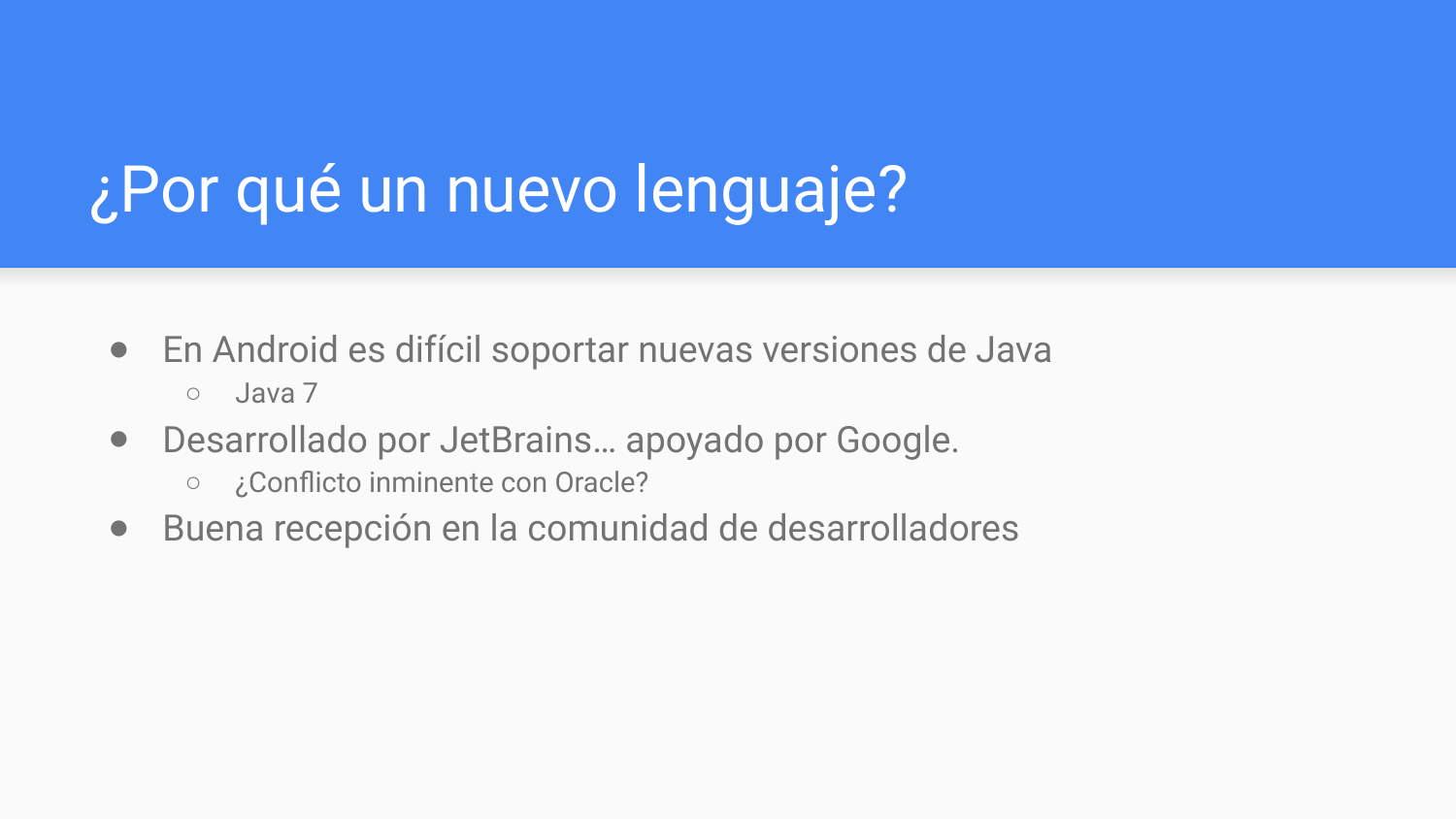

# ¿Por qué un nuevo lenguaje?
En Android es difícil soportar nuevas versiones de Java
Java 7
Desarrollado por JetBrains… apoyado por Google.
¿Conflicto inminente con Oracle?
Buena recepción en la comunidad de desarrolladores